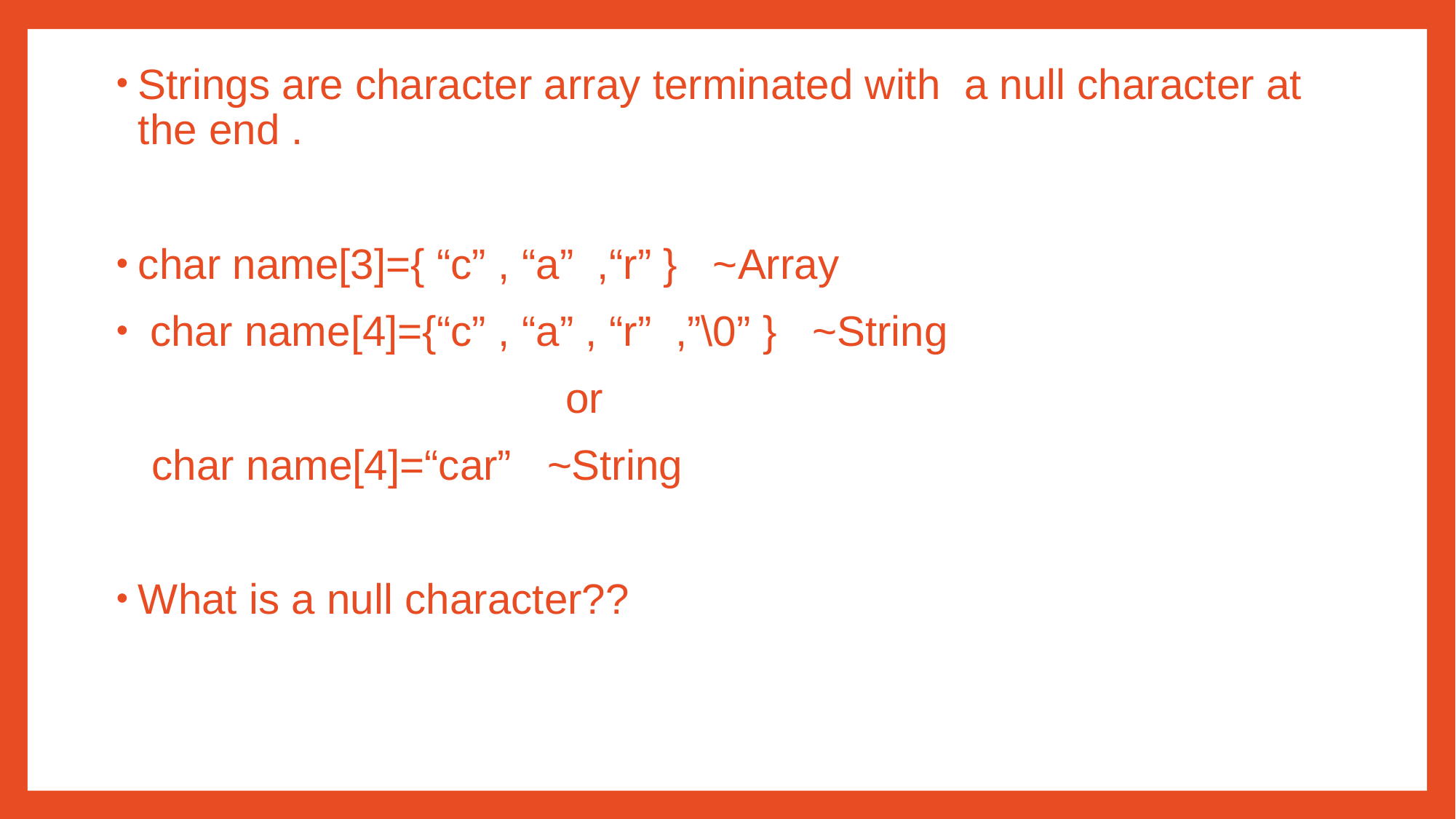

Strings are character array terminated with  a null character at the end .

char name[3]={ “c” , “a”  ,“r” }   ~Array
 char name[4]={“c” , “a” , “r”  ,”\0” }   ~String
                                      or
   char name[4]=“car”   ~String

What is a null character??
#